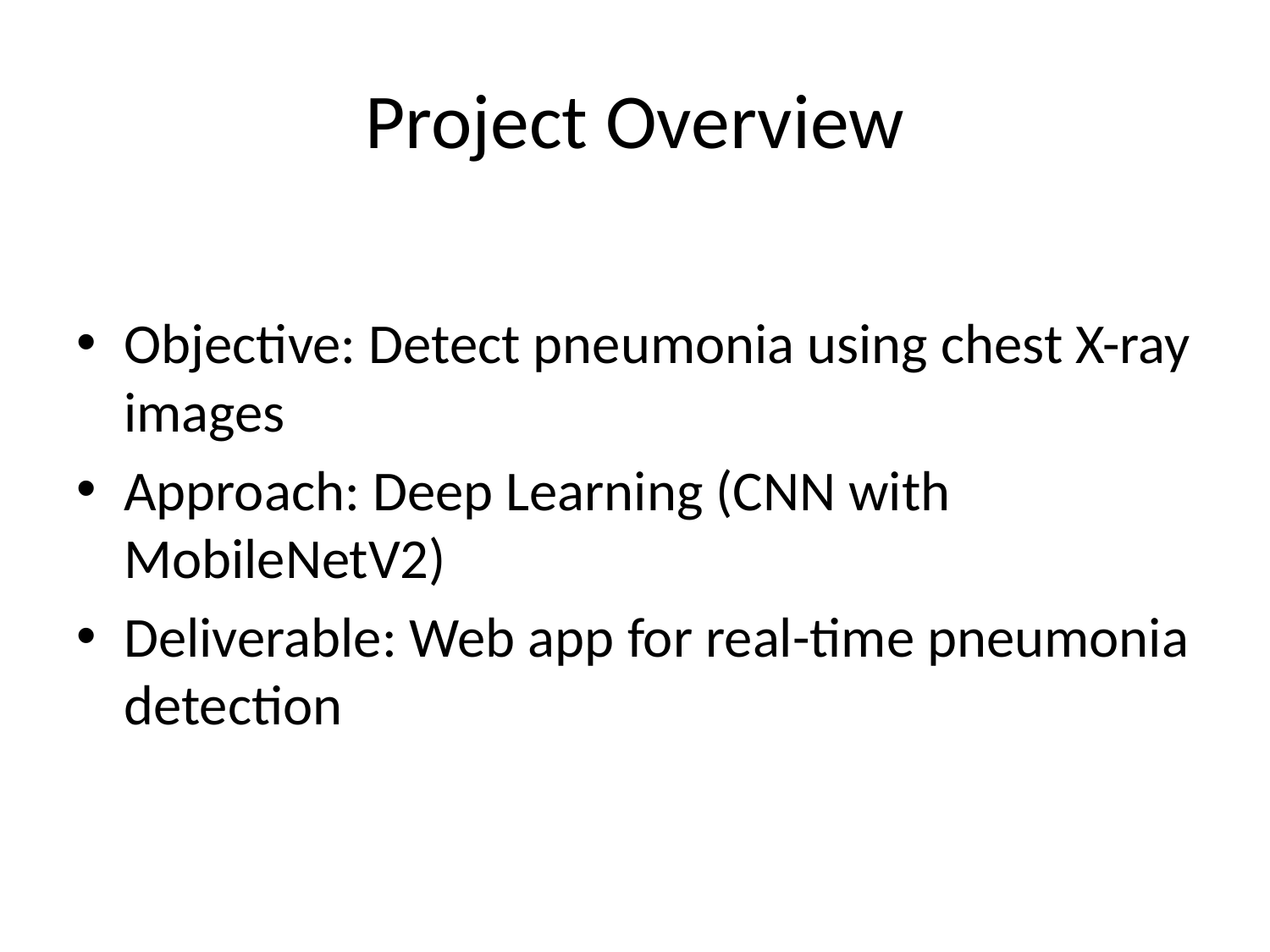

# Project Overview

Objective: Detect pneumonia using chest X-ray images
Approach: Deep Learning (CNN with MobileNetV2)
Deliverable: Web app for real-time pneumonia detection